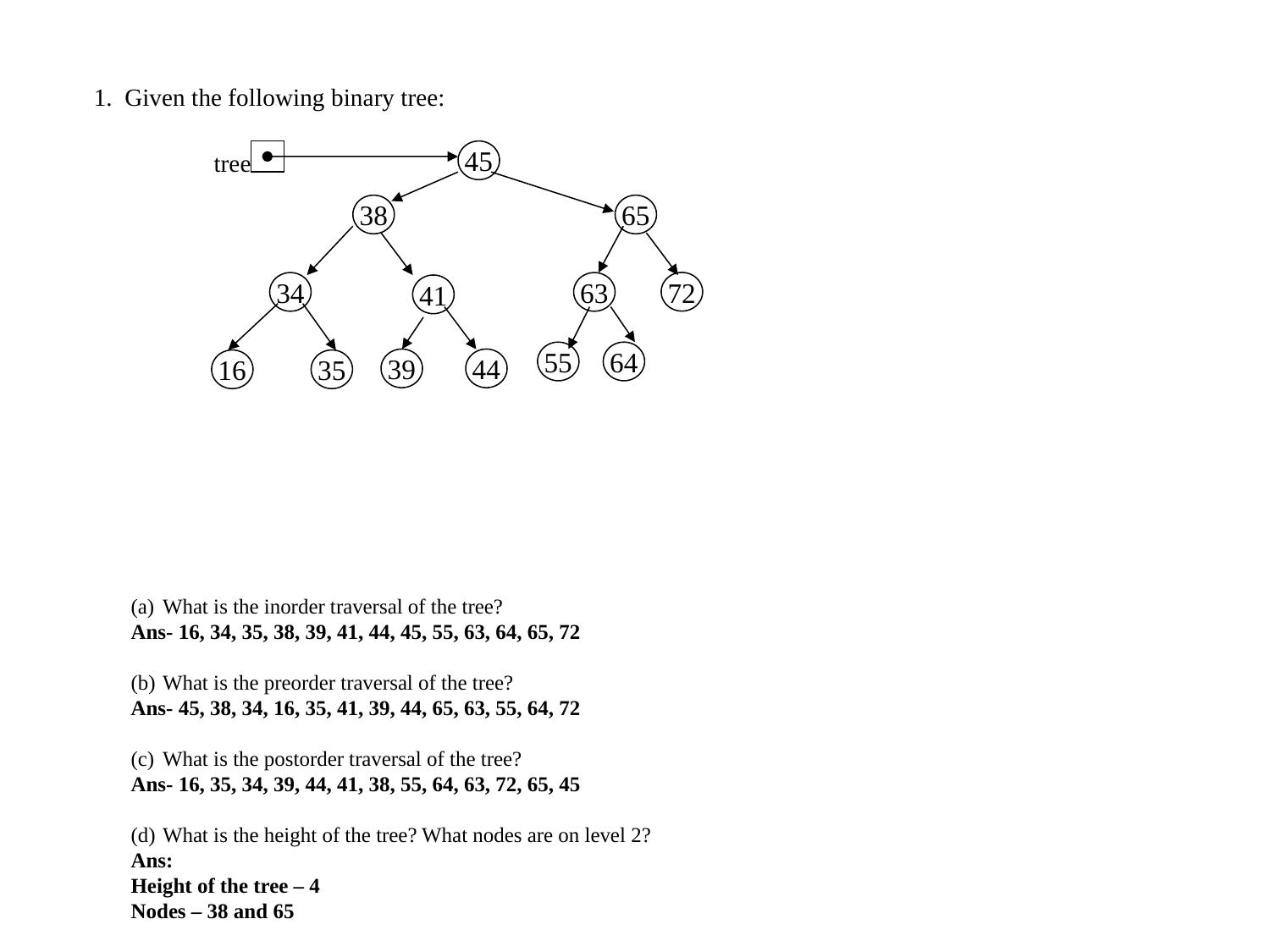

1.  Given the following binary tree:
tree

45

38
65

72
34
63
41

55
64
39
44
16
35
What is the inorder traversal of the tree?
Ans- 16, 34, 35, 38, 39, 41, 44, 45, 55, 63, 64, 65, 72

What is the preorder traversal of the tree?
Ans- 45, 38, 34, 16, 35, 41, 39, 44, 65, 63, 55, 64, 72

What is the postorder traversal of the tree?
Ans- 16, 35, 34, 39, 44, 41, 38, 55, 64, 63, 72, 65, 45

What is the height of the tree? What nodes are on level 2?
Ans:
Height of the tree – 4
Nodes – 38 and 65